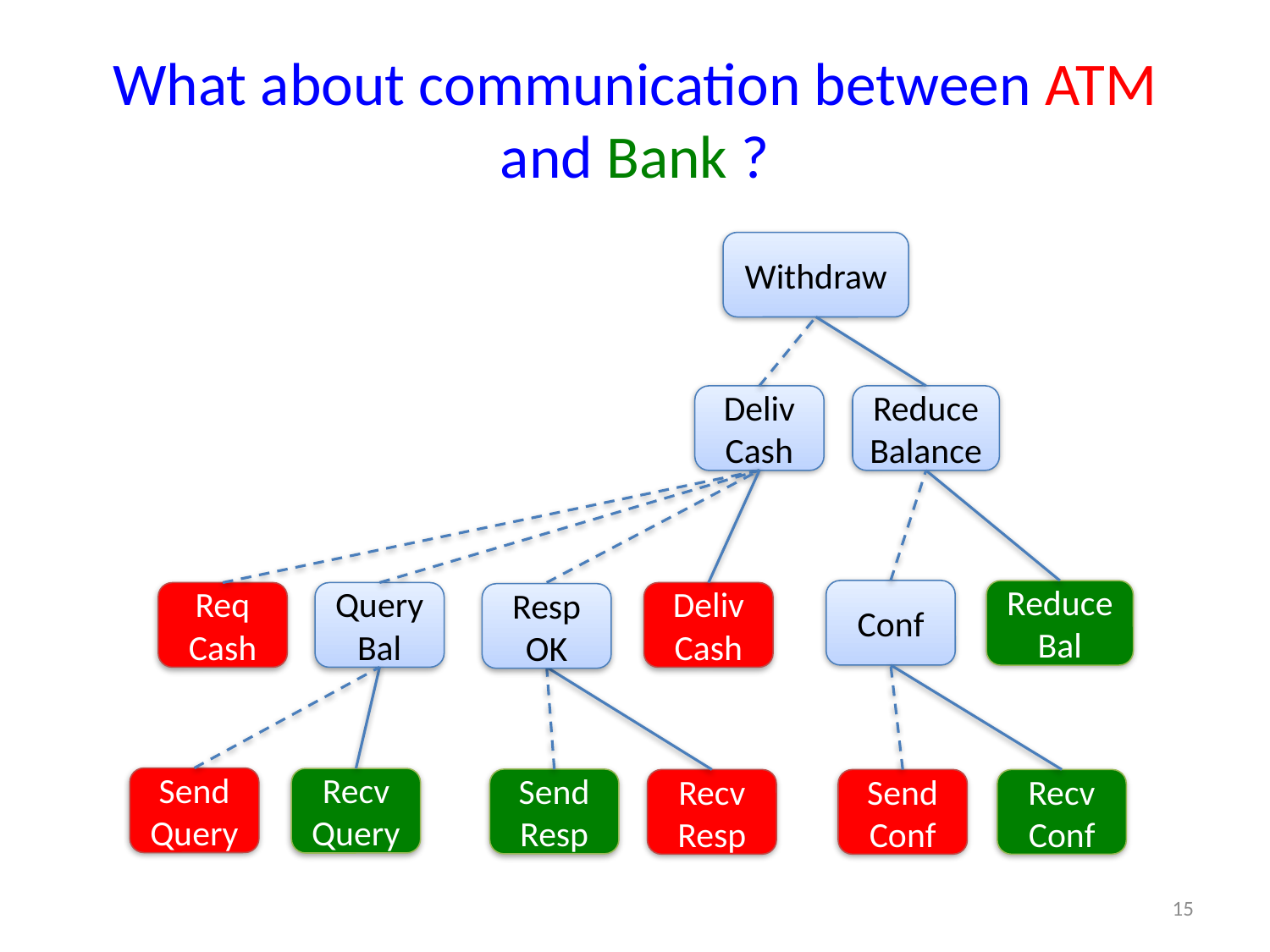

# What about communication between ATM and Bank ?
Withdraw
Deliv Cash
Reduce
Balance
Conf
Reduce
Bal
Req
Cash
Query
Bal
Deliv
Cash
Resp OK
Send Query
Recv
Query
Send Resp
Recv Resp
Send Conf
Recv Conf
15